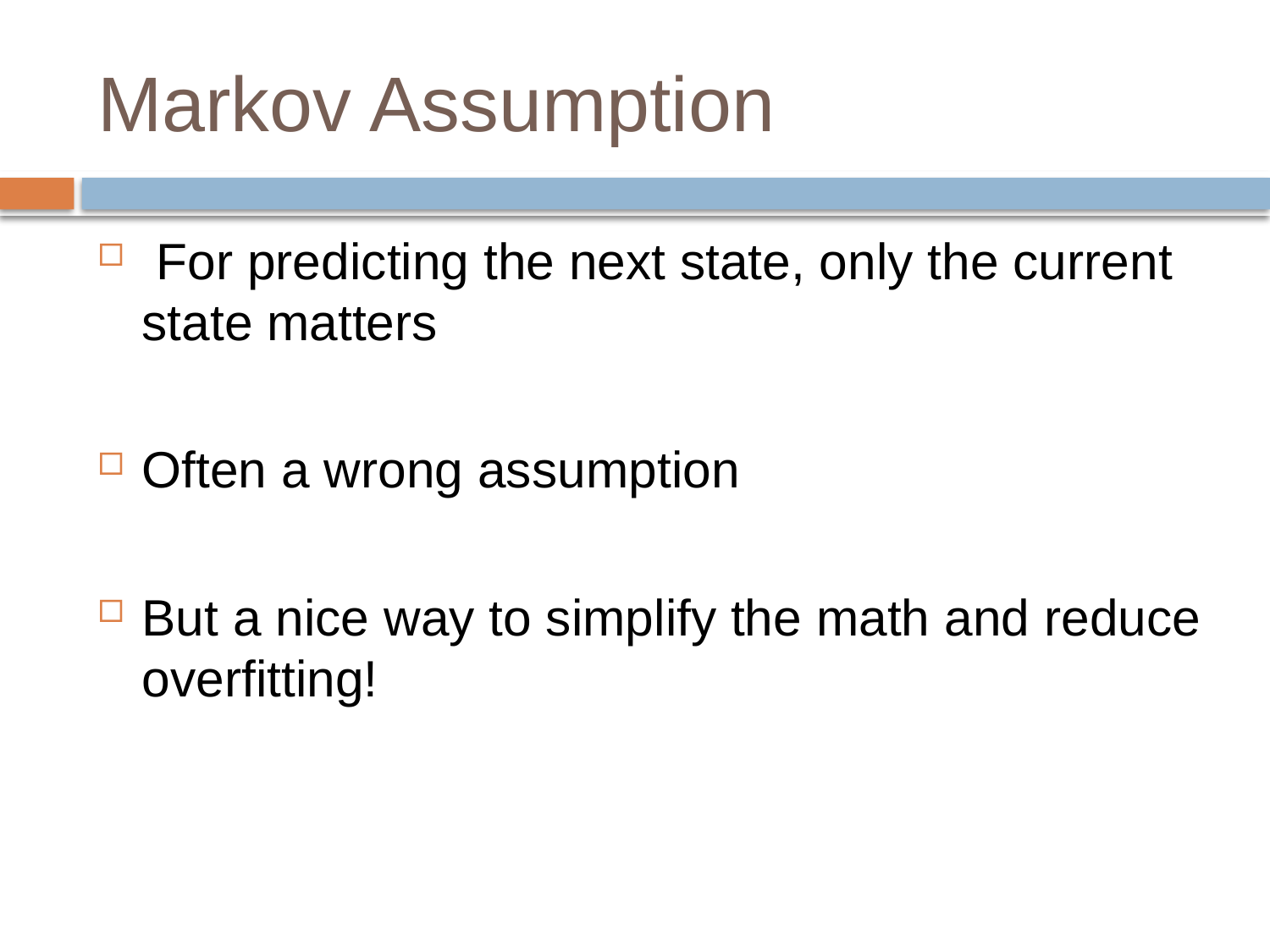

# Markov Assumption
 For predicting the next state, only the current state matters

Often a wrong assumption

But a nice way to simplify the math and reduce overfitting!